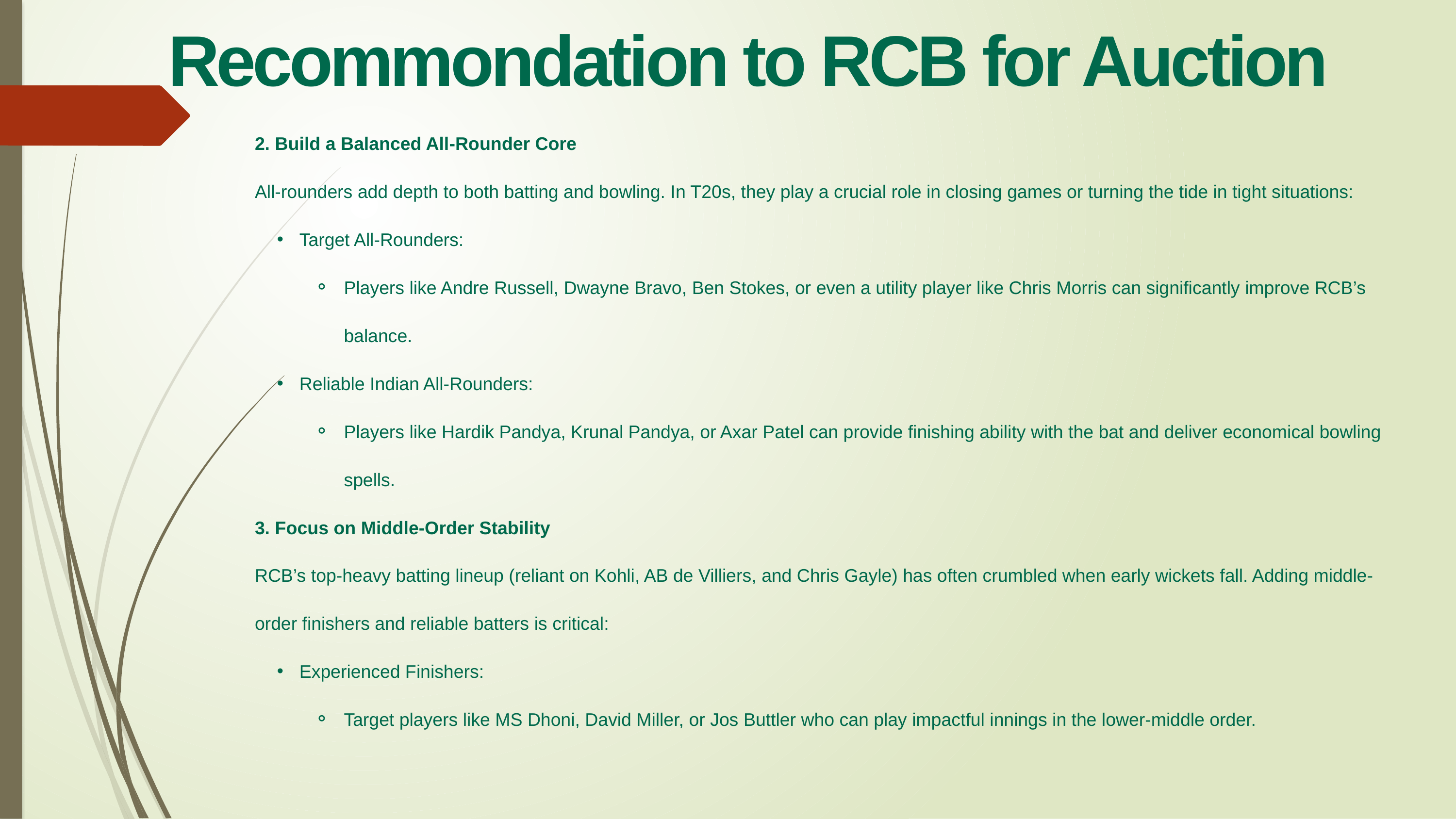

Recommondation to RCB for Auction
2. Build a Balanced All-Rounder Core
All-rounders add depth to both batting and bowling. In T20s, they play a crucial role in closing games or turning the tide in tight situations:
Target All-Rounders:
Players like Andre Russell, Dwayne Bravo, Ben Stokes, or even a utility player like Chris Morris can significantly improve RCB’s balance.
Reliable Indian All-Rounders:
Players like Hardik Pandya, Krunal Pandya, or Axar Patel can provide finishing ability with the bat and deliver economical bowling spells.
3. Focus on Middle-Order Stability
RCB’s top-heavy batting lineup (reliant on Kohli, AB de Villiers, and Chris Gayle) has often crumbled when early wickets fall. Adding middle-order finishers and reliable batters is critical:
Experienced Finishers:
Target players like MS Dhoni, David Miller, or Jos Buttler who can play impactful innings in the lower-middle order.